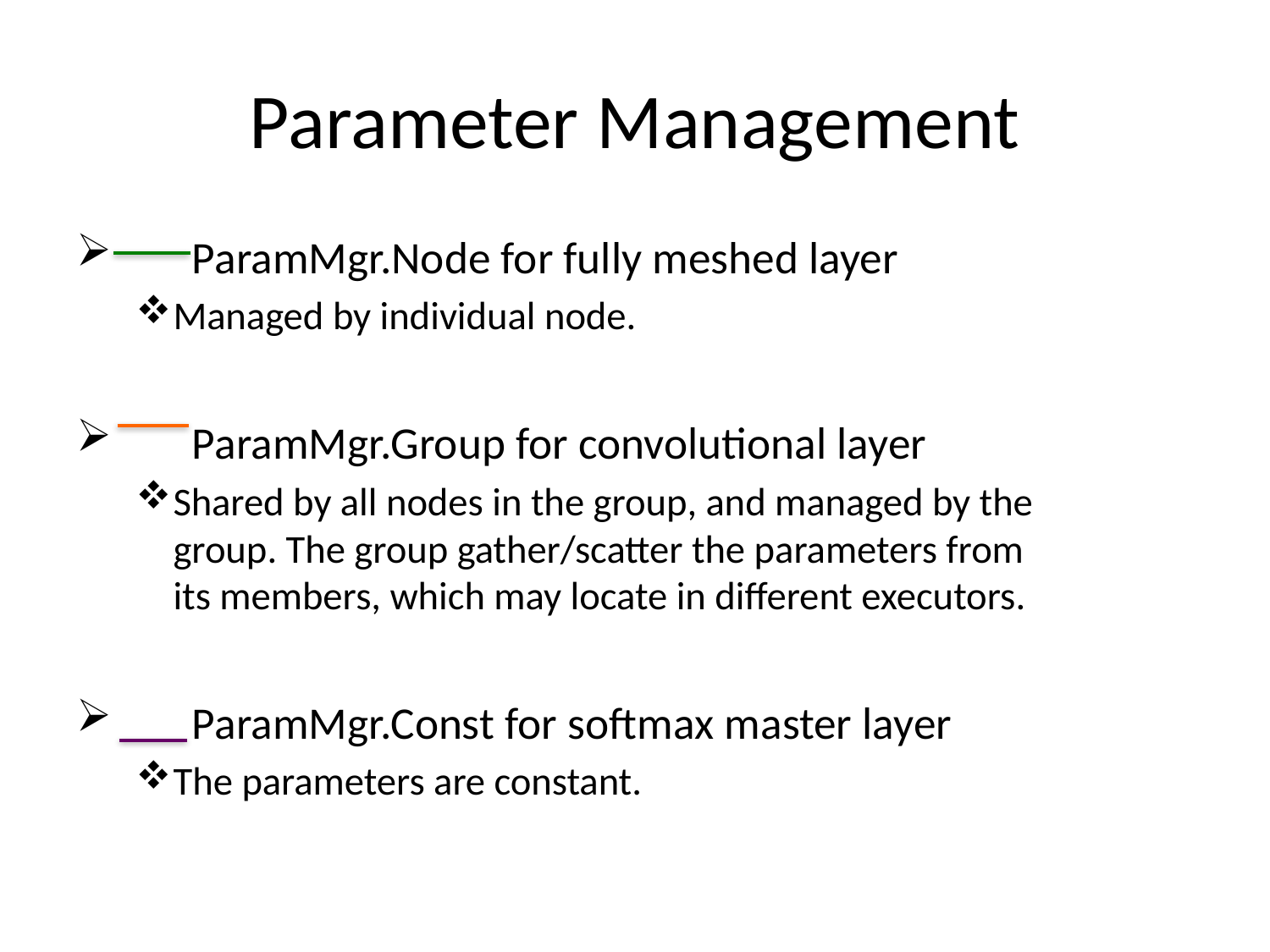

# Parameter Management
       ParamMgr.Node for fully meshed layer
Managed by individual node.

       ParamMgr.Group for convolutional layer
Shared by all nodes in the group, and managed by the group. The group gather/scatter the parameters from its members, which may locate in different executors.

       ParamMgr.Const for softmax master layer
The parameters are constant.